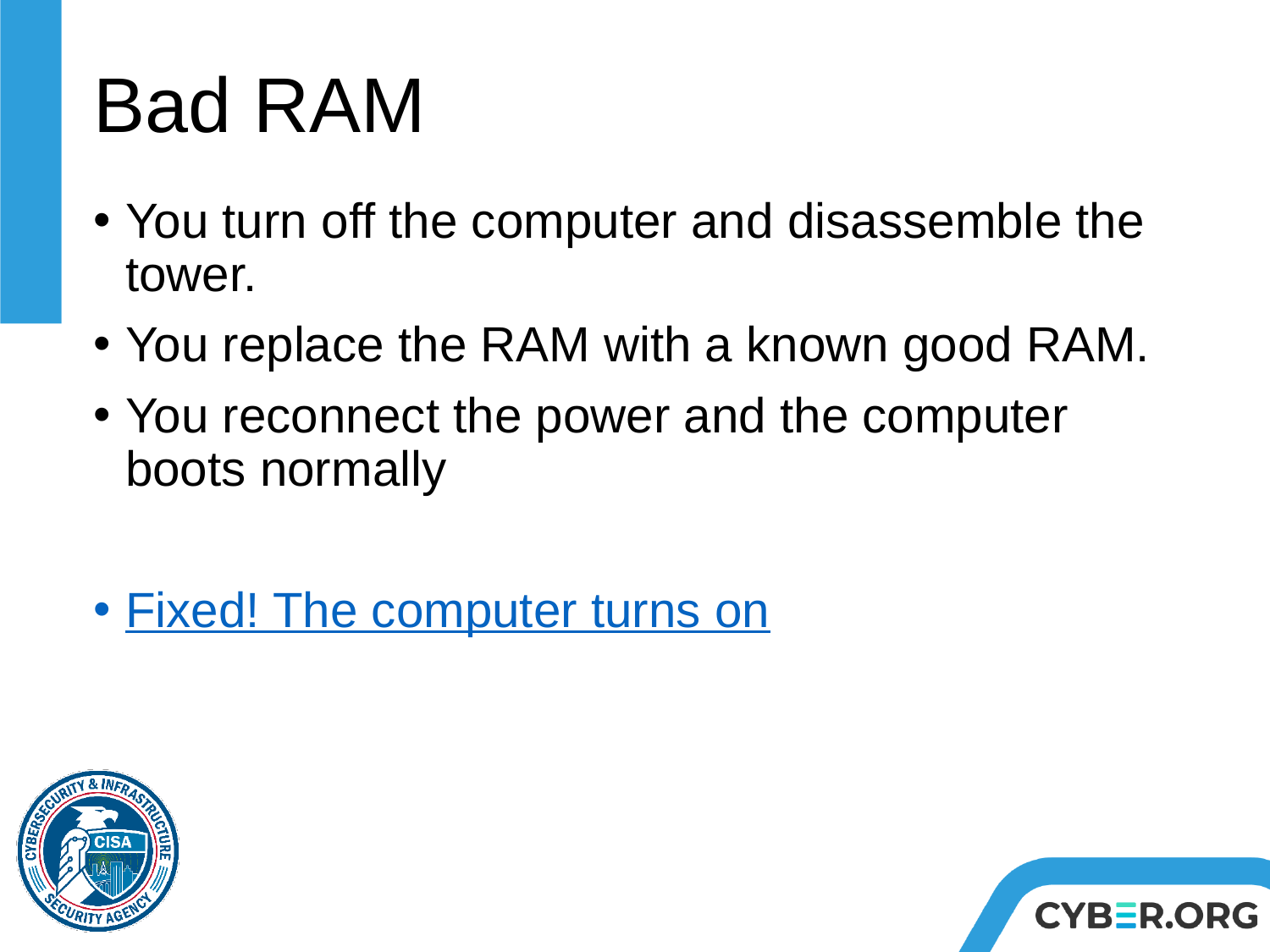

# Bad RAM
You turn off the computer and disassemble the tower.
You replace the RAM with a known good RAM.
You reconnect the power and the computer boots normally

Fixed! The computer turns on